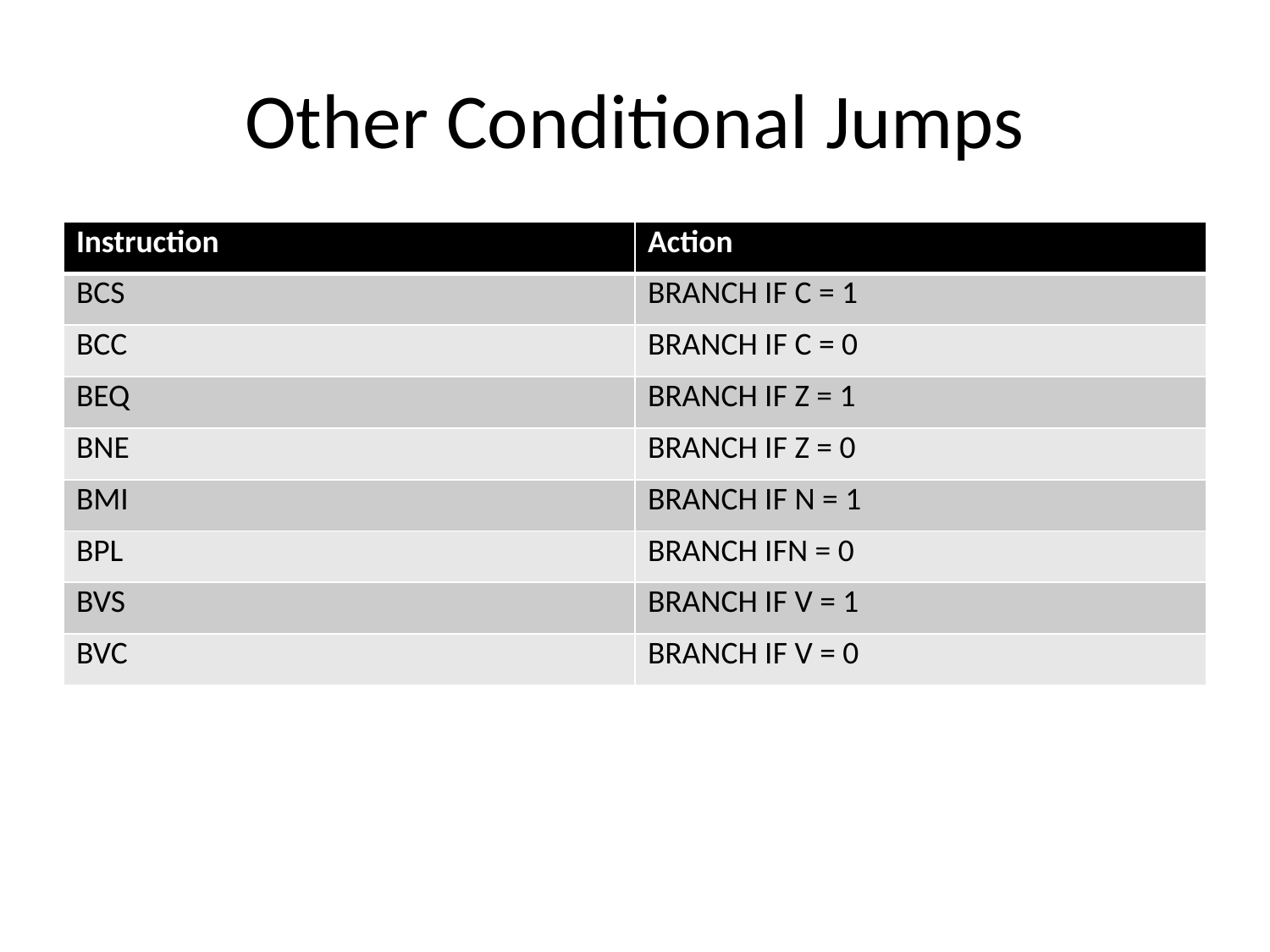

# Other Conditional Jumps
| Instruction | Action |
| --- | --- |
| BCS | BRANCH IF C = 1 |
| BCC | BRANCH IF C = 0 |
| BEQ | BRANCH IF Z = 1 |
| BNE | BRANCH IF Z = 0 |
| BMI | BRANCH IF N = 1 |
| BPL | BRANCH IFN = 0 |
| BVS | BRANCH IF V = 1 |
| BVC | BRANCH IF V = 0 |